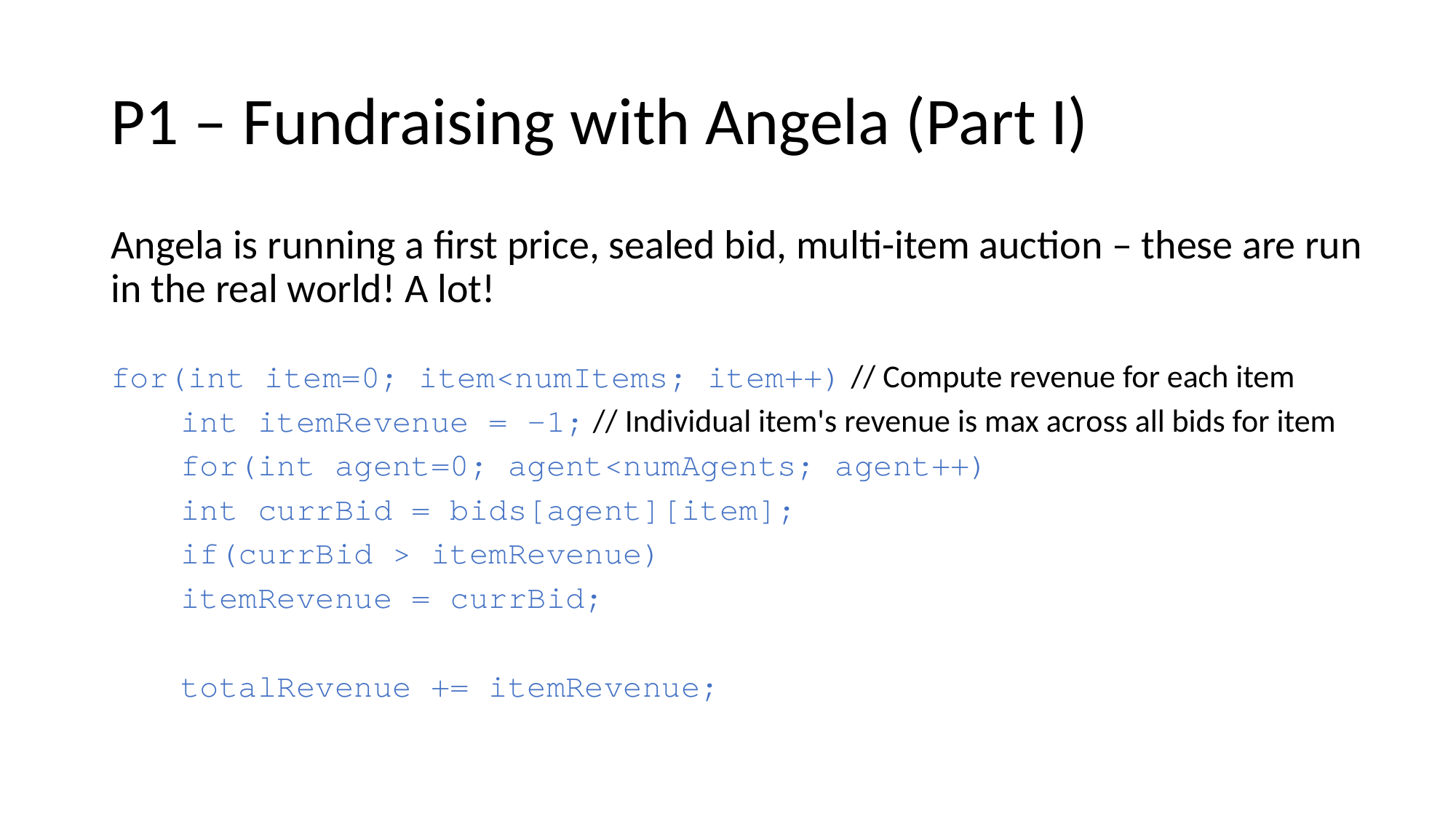

# P1 – Fundraising with Angela (Part I)
Angela is running a first price, sealed bid, multi-item auction – these are run in the real world! A lot!

for(int item=0; item<numItems; item++) // Compute revenue for each item
	int itemRevenue = -1; // Individual item's revenue is max across all bids for item
	for(int agent=0; agent<numAgents; agent++)
		int currBid = bids[agent][item];
		if(currBid > itemRevenue)
			itemRevenue = currBid;

	totalRevenue += itemRevenue;